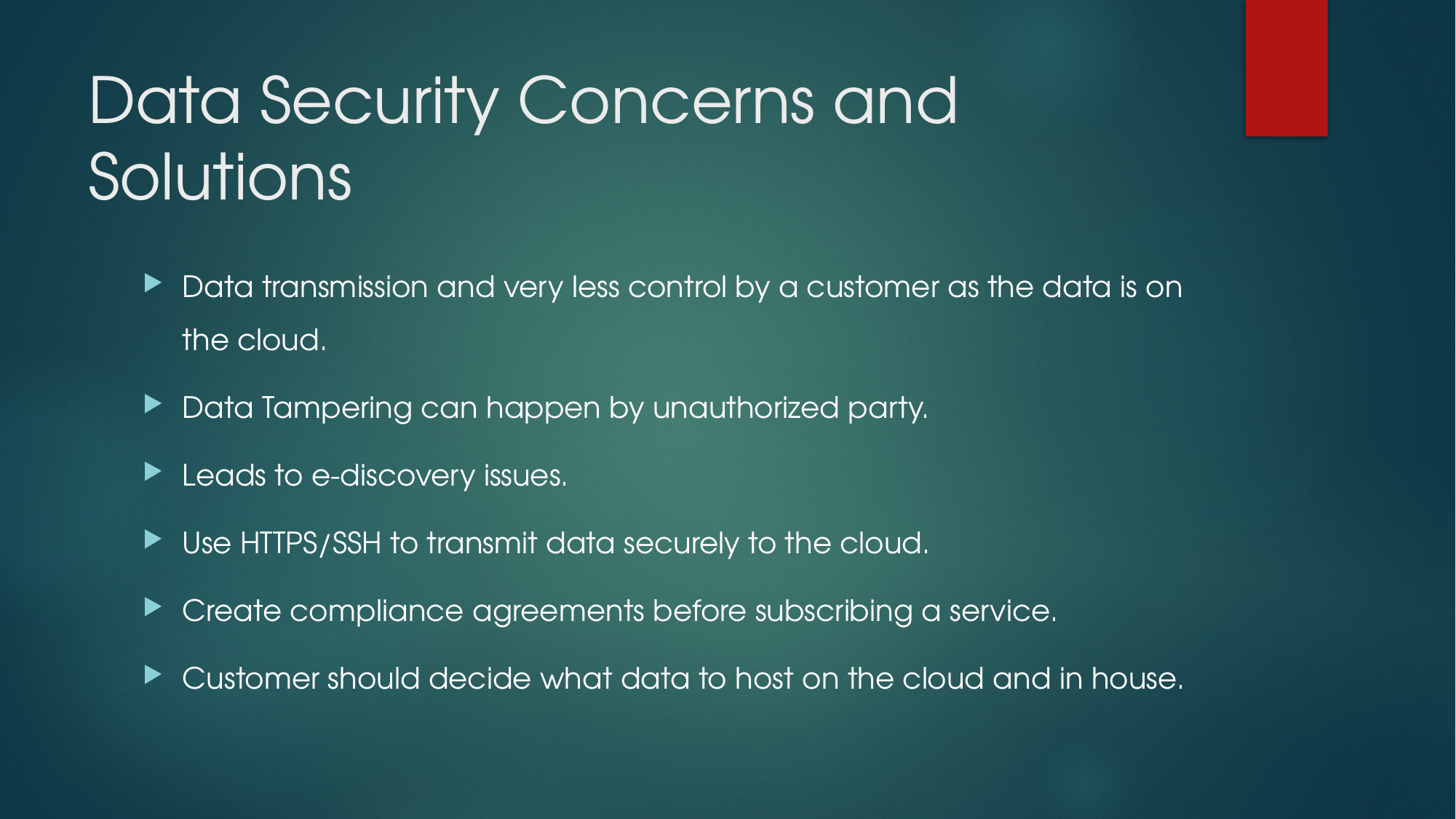

# Data Security Concerns and Solutions
Data transmission and very less control by a customer as the data is on the cloud.
Data Tampering can happen by unauthorized party.
Leads to e-discovery issues.
Use HTTPS/SSH to transmit data securely to the cloud.
Create compliance agreements before subscribing a service.
Customer should decide what data to host on the cloud and in house.